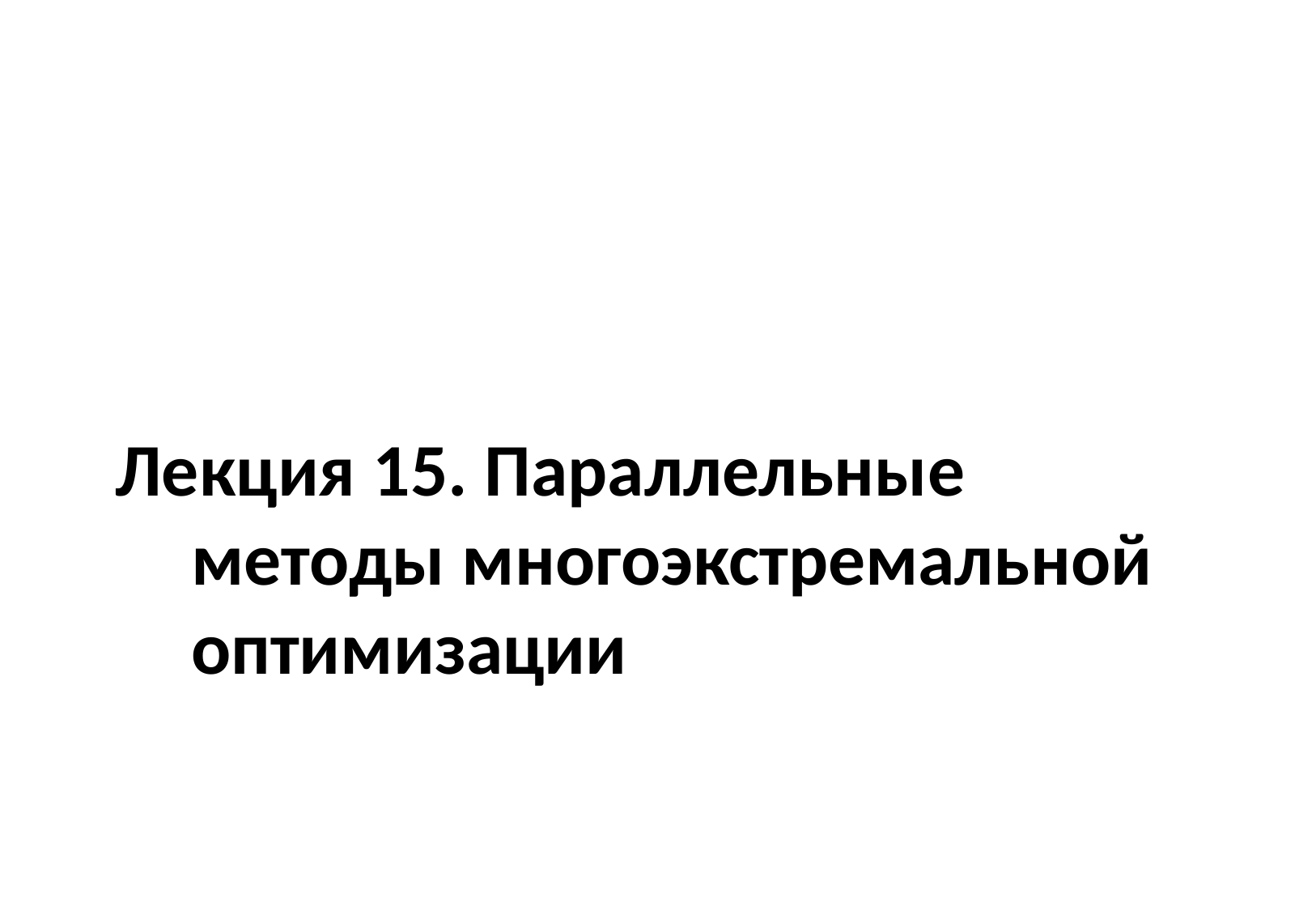

# Лекция 15. Параллельные методы многоэкстремальной оптимизации